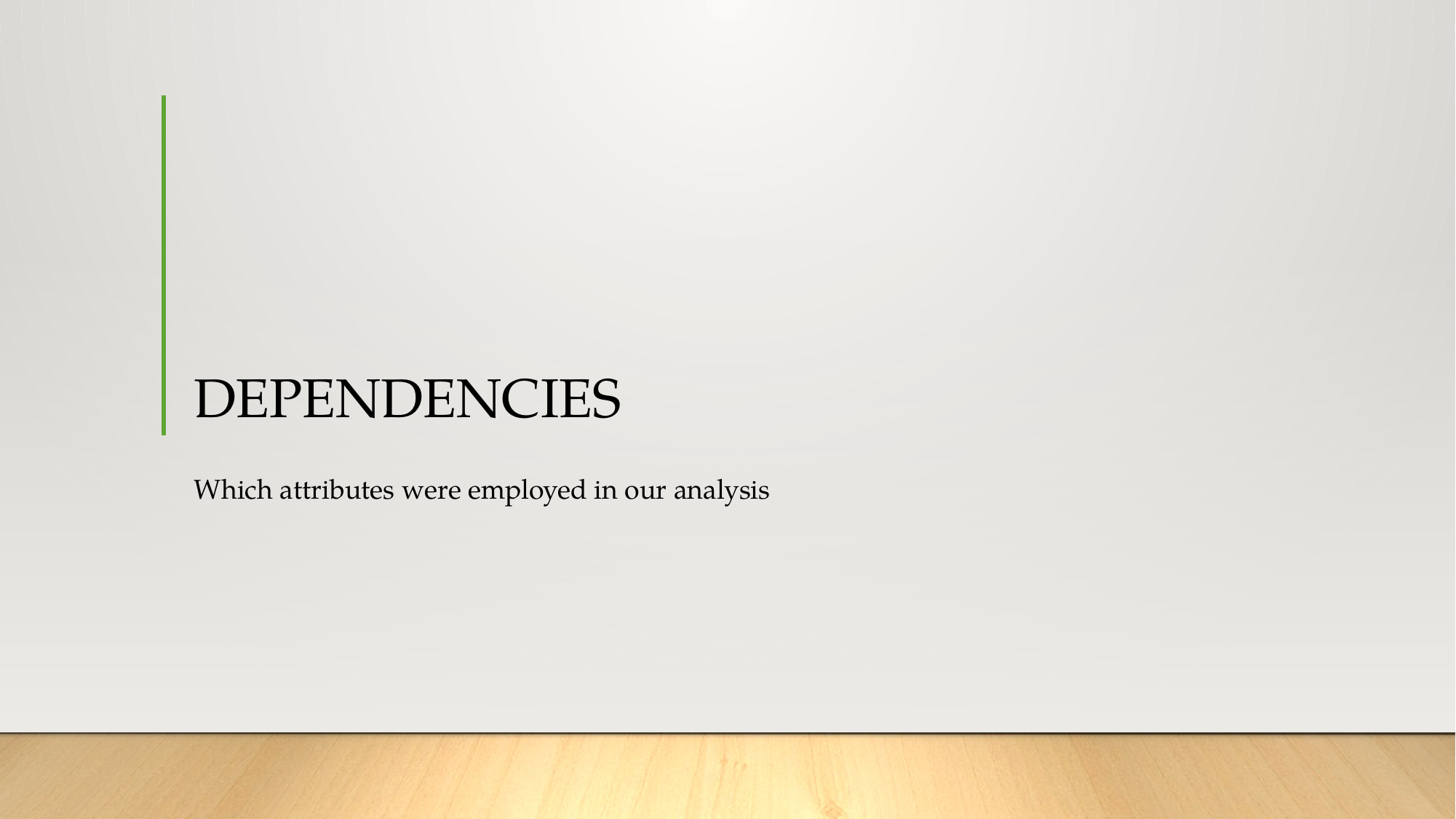

# DEPENDENCIES
Which attributes were employed in our analysis